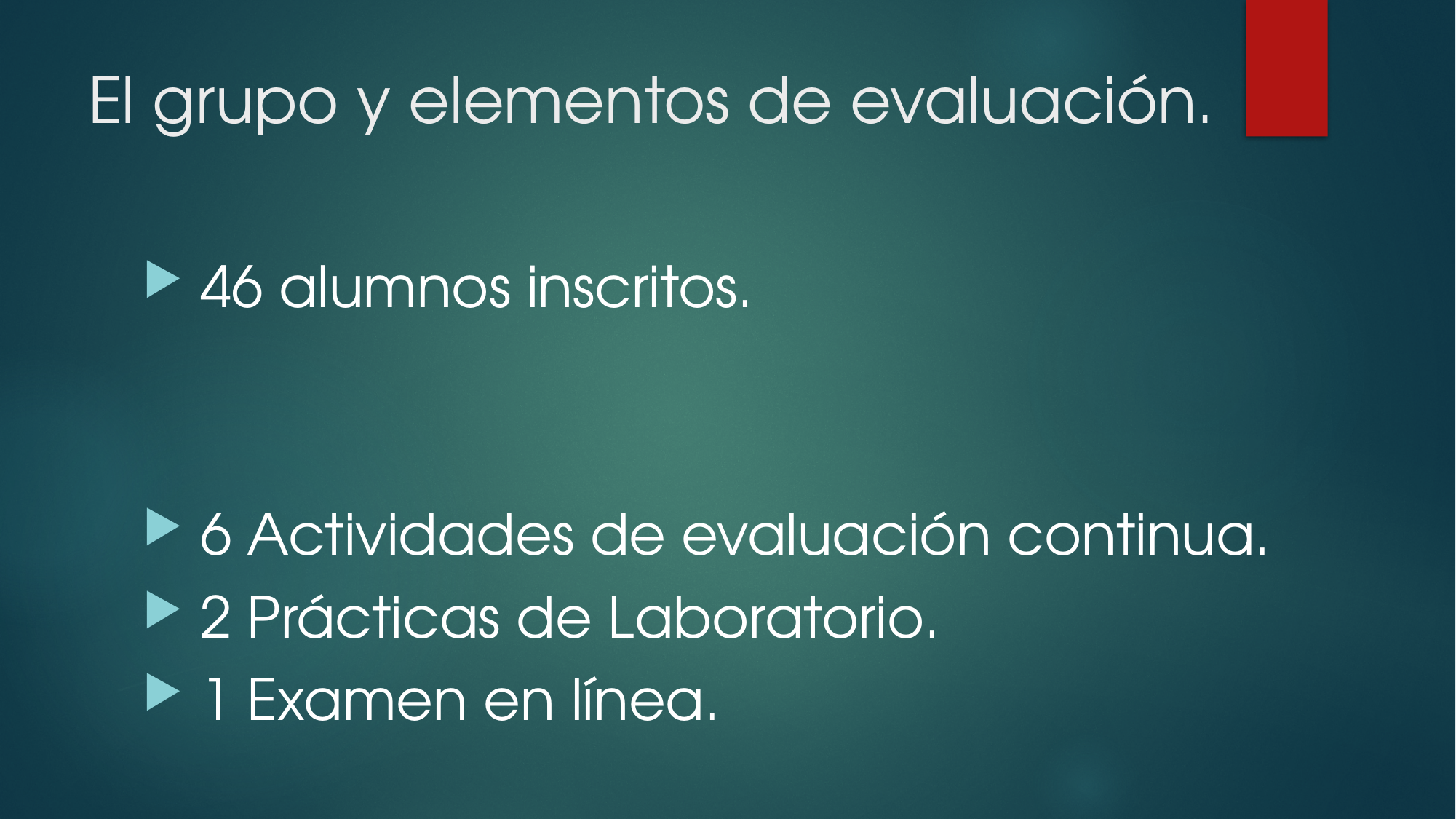

# El grupo y elementos de evaluación.
 46 alumnos inscritos.

 6 Actividades de evaluación continua.
 2 Prácticas de Laboratorio.
 1 Examen en línea.